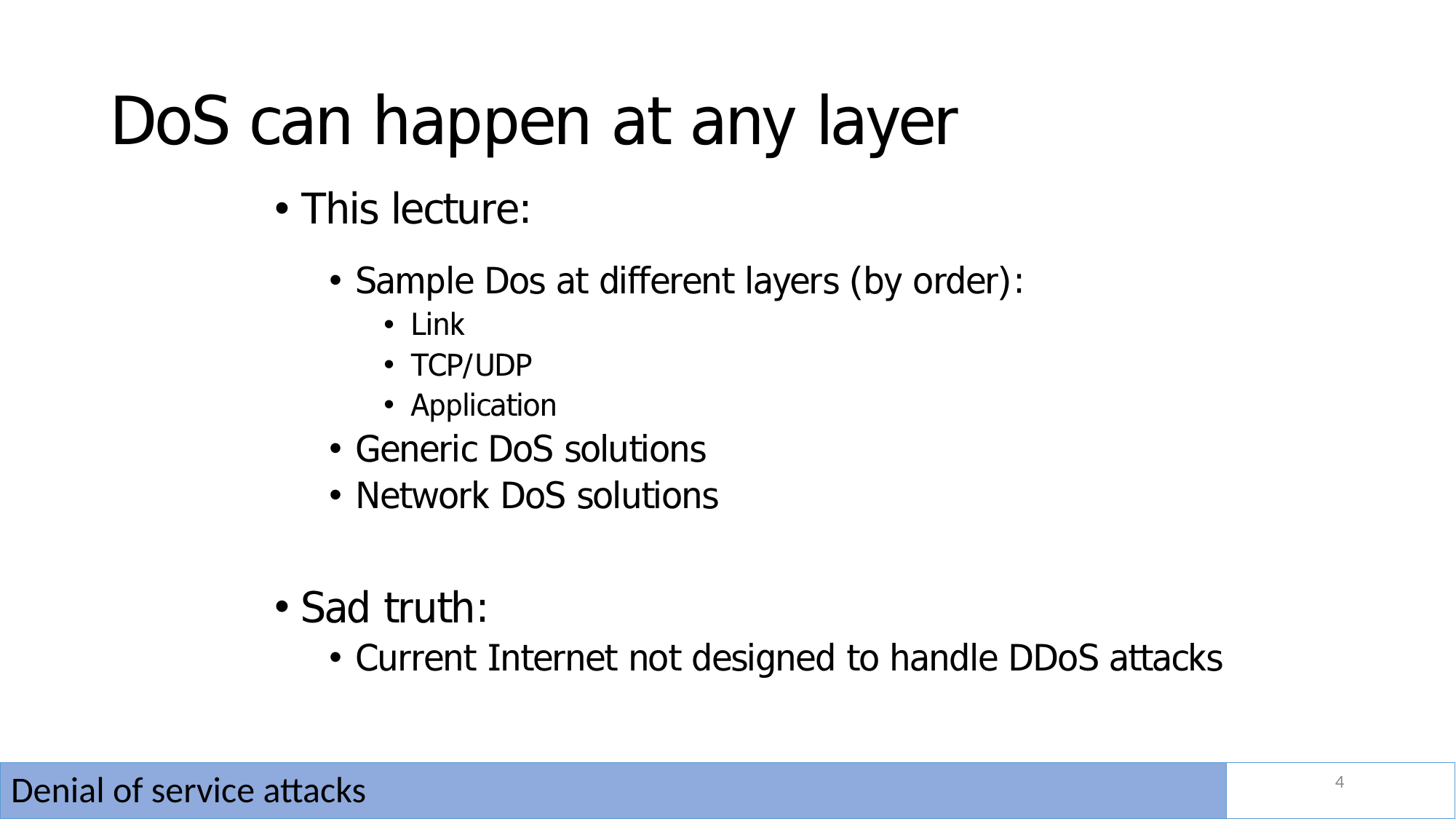

# DoS can happen at any layer
This lecture:
Sample Dos at different layers (by order):
Link
TCP/UDP
Application
Generic DoS solutions
Network DoS solutions

Sad truth:
Current Internet not designed to handle DDoS attacks
4
Denial of service attacks